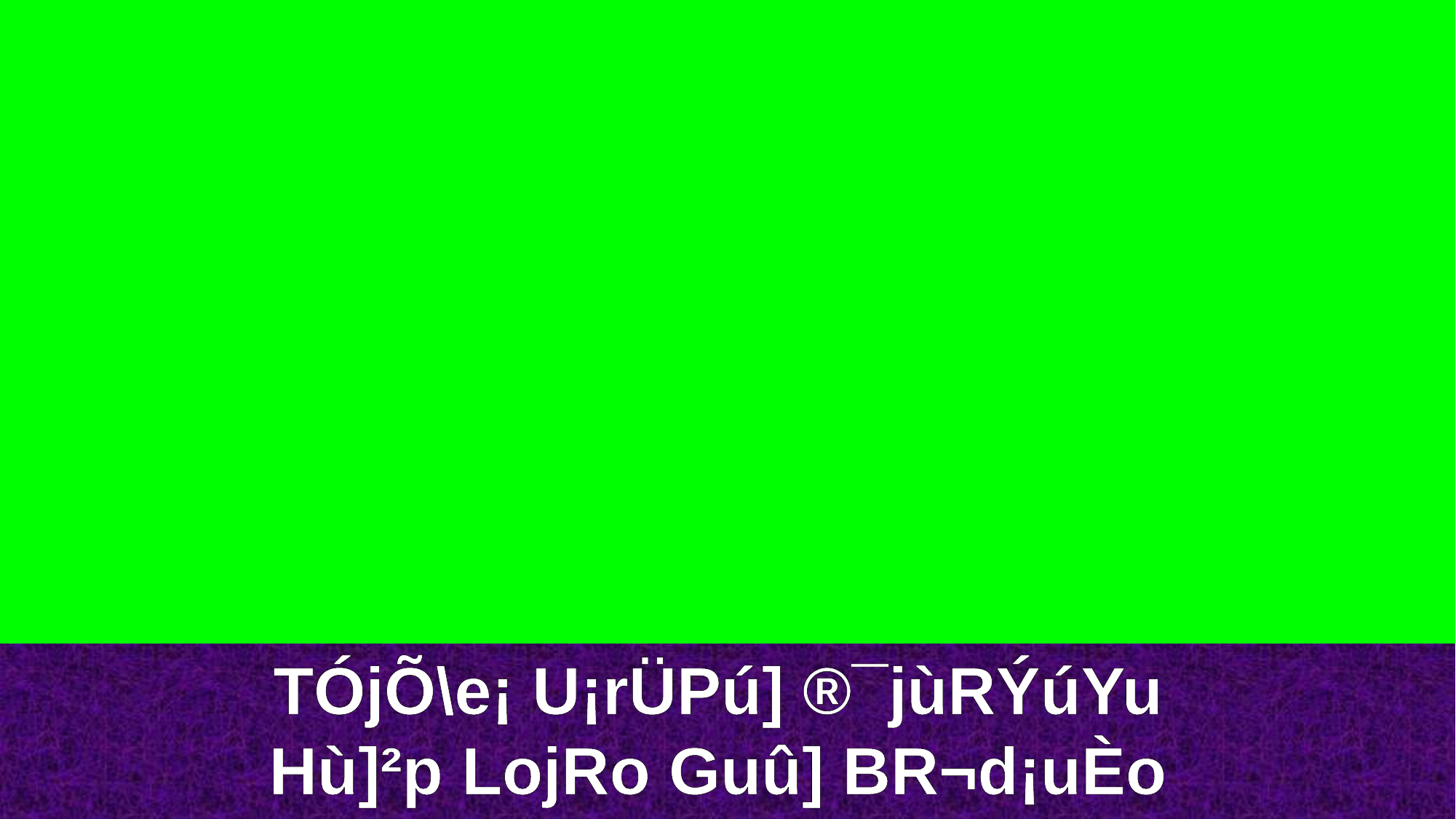

TÓjÕ\e¡ U¡rÜPú] ®¯jùRÝúYu
Hù]²p LojRo Guû] BR¬d¡uÈo